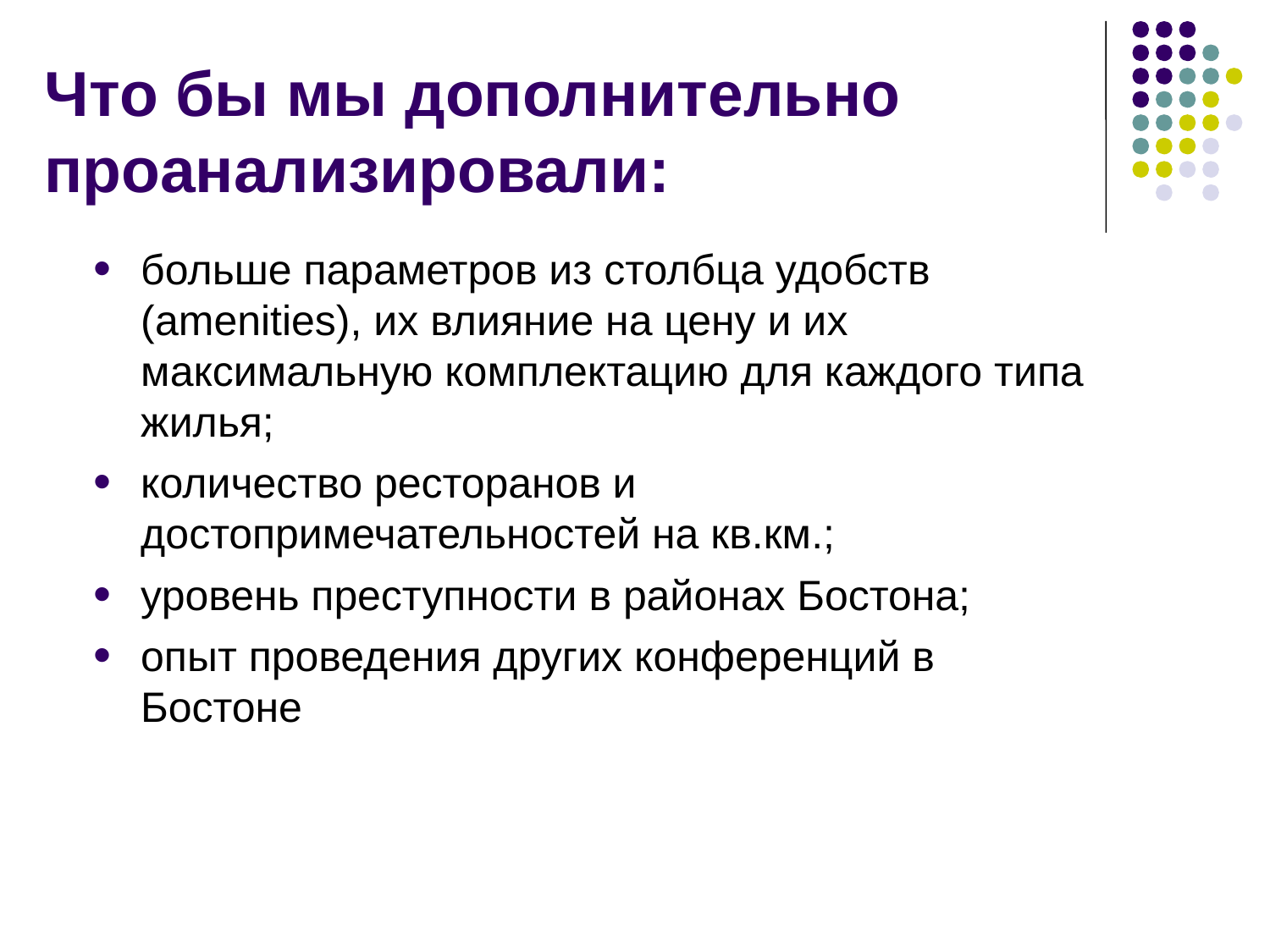

# Что бы мы дополнительно проанализировали:
больше параметров из столбца удобств (amenities), их влияние на цену и их максимальную комплектацию для каждого типа жилья;
количество ресторанов и достопримечательностей на кв.км.;
уровень преступности в районах Бостона;
опыт проведения других конференций в Бостоне